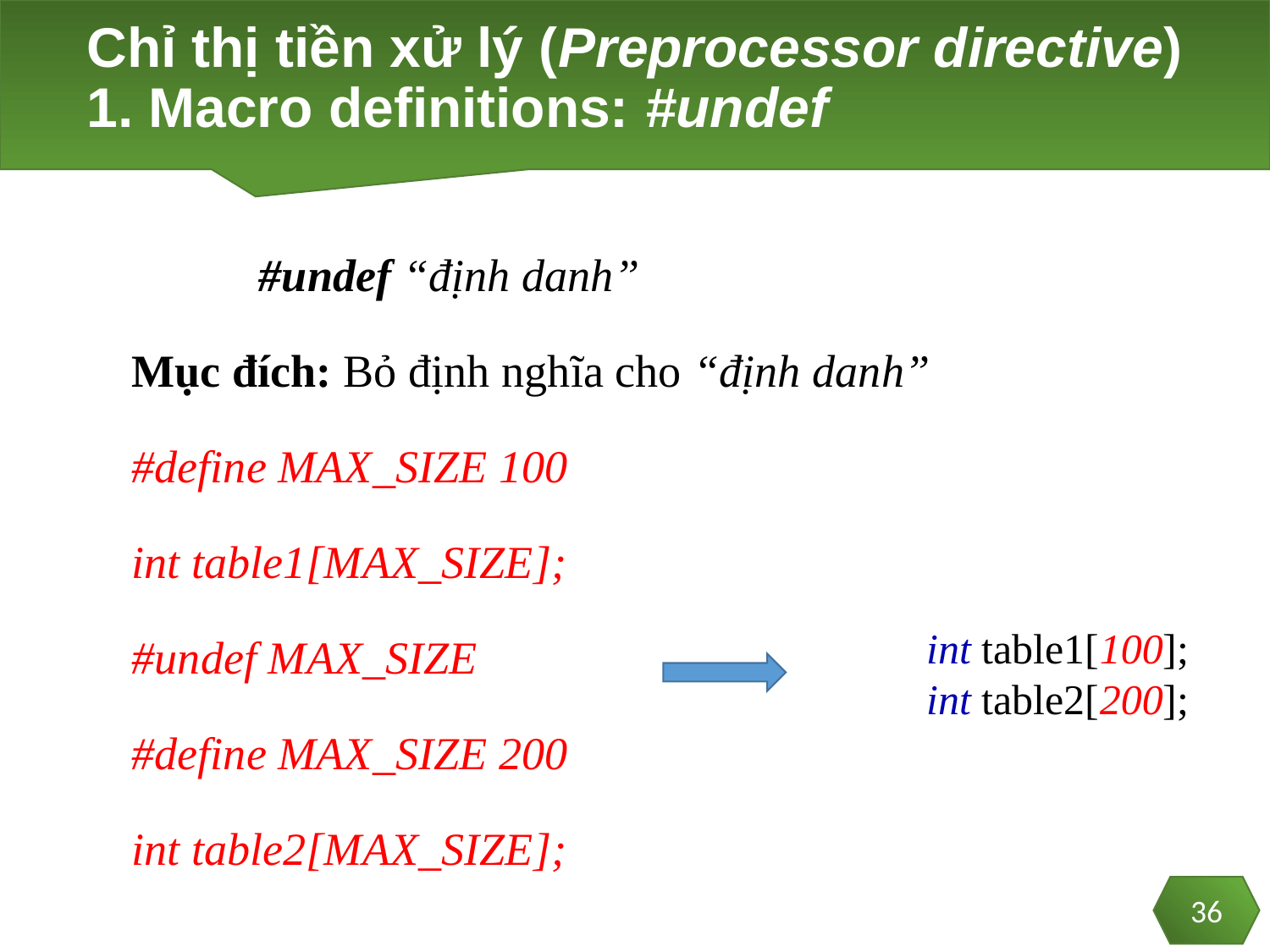

# Chỉ thị tiền xử lý (Preprocessor directive) 1. Macro definitions: #undef
	#undef “định danh”
Mục đích: Bỏ định nghĩa cho “định danh”
#define MAX_SIZE 100
int table1[MAX_SIZE];
#undef MAX_SIZE
#define MAX_SIZE 200
int table2[MAX_SIZE];
int table1[100];
int table2[200];